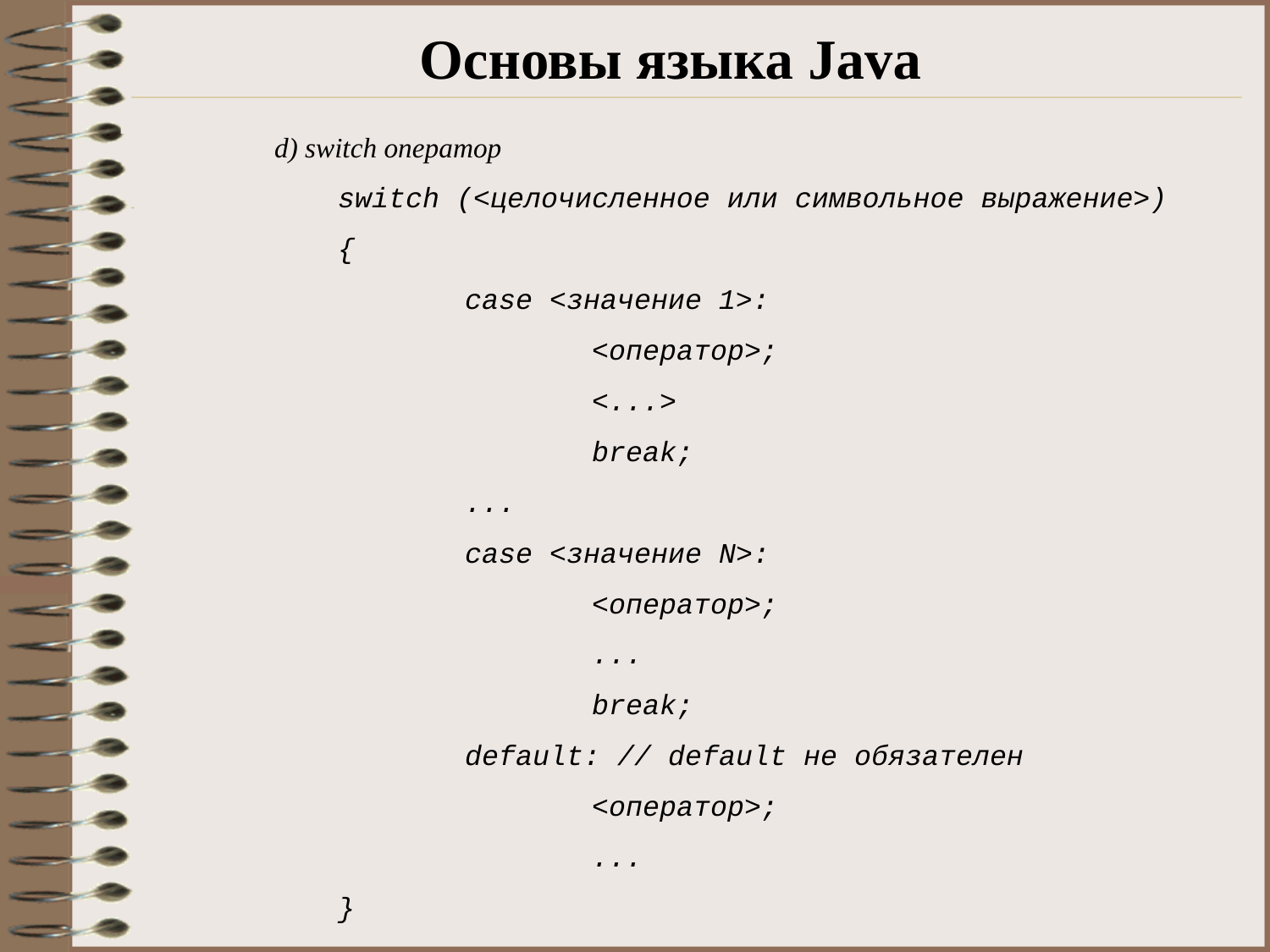

# Основы языка Java
	d) switch оператор
switch (<целочисленное или символьное выражение>)
{
	case <значение 1>:
		<оператор>;
		<...>
		break;
	...
	case <значение N>:
		<оператор>;
		...
		break;
	default: // default не обязателен
		<оператор>;
		...
}